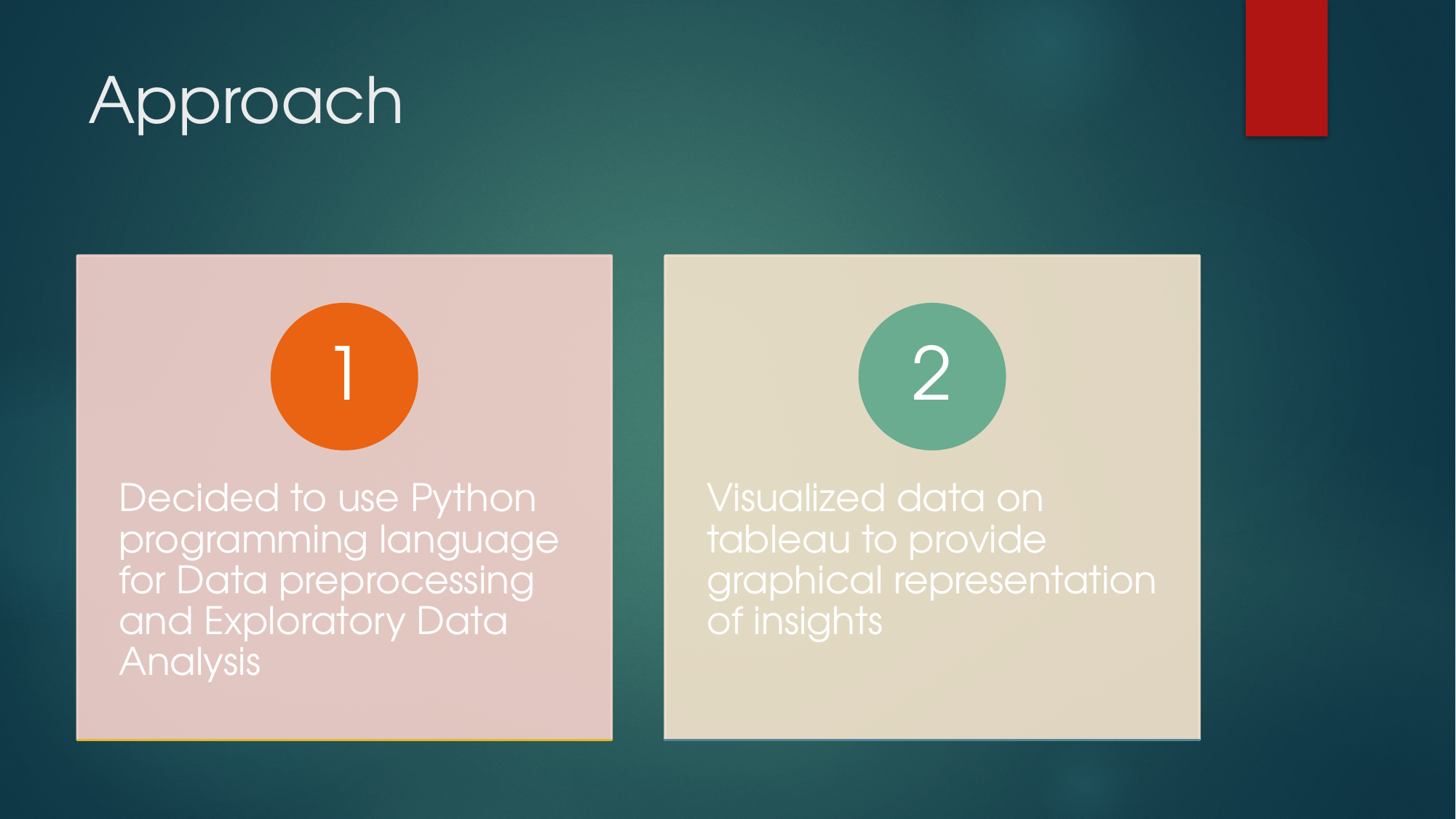

# Approach
Decided to use Python programming language for Data preprocessing and Exploratory Data Analysis
1
Visualized data on tableau to provide graphical representation of insights
2